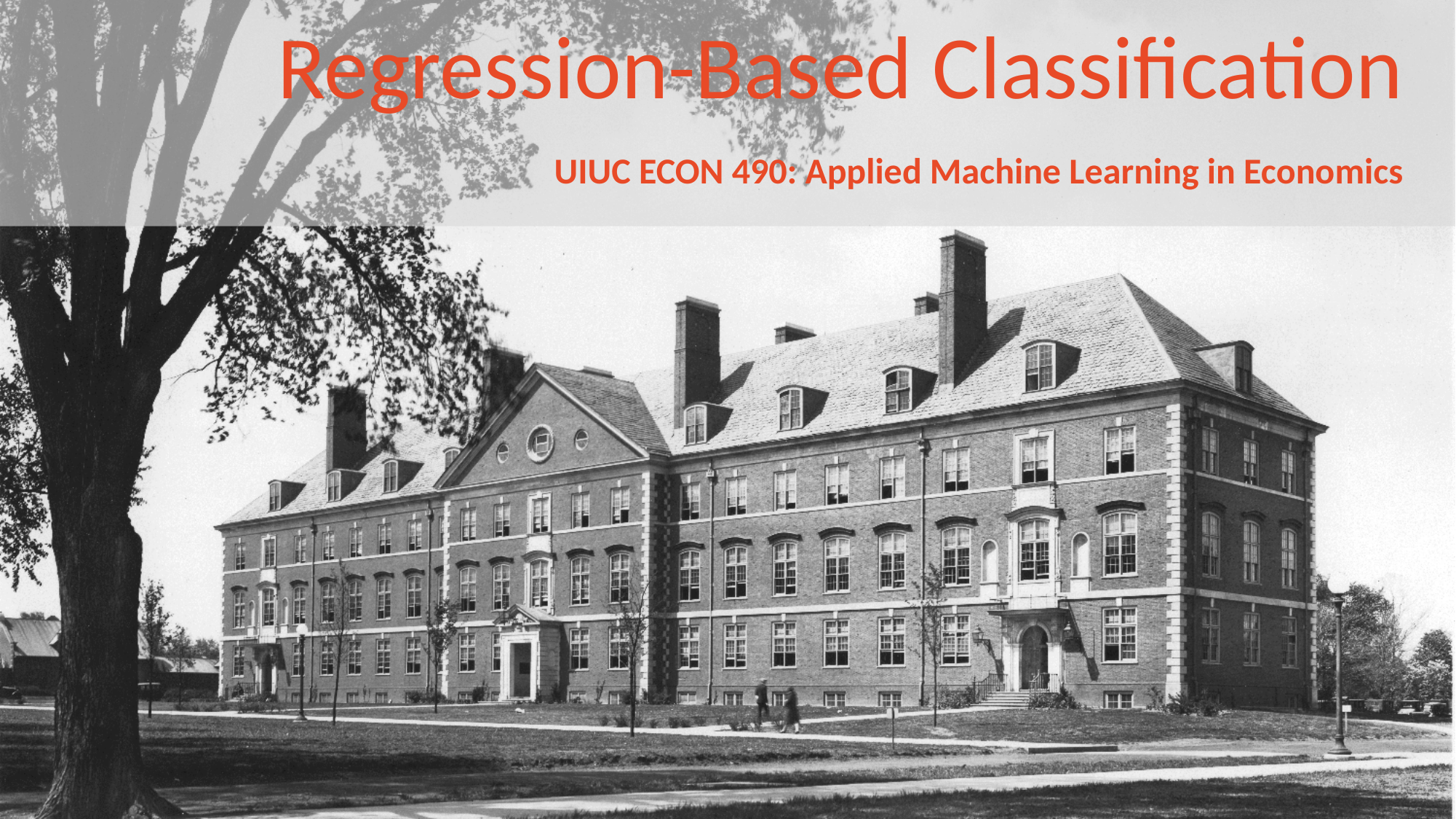

# Regression-Based Classification
UIUC ECON 490: Applied Machine Learning in Economics